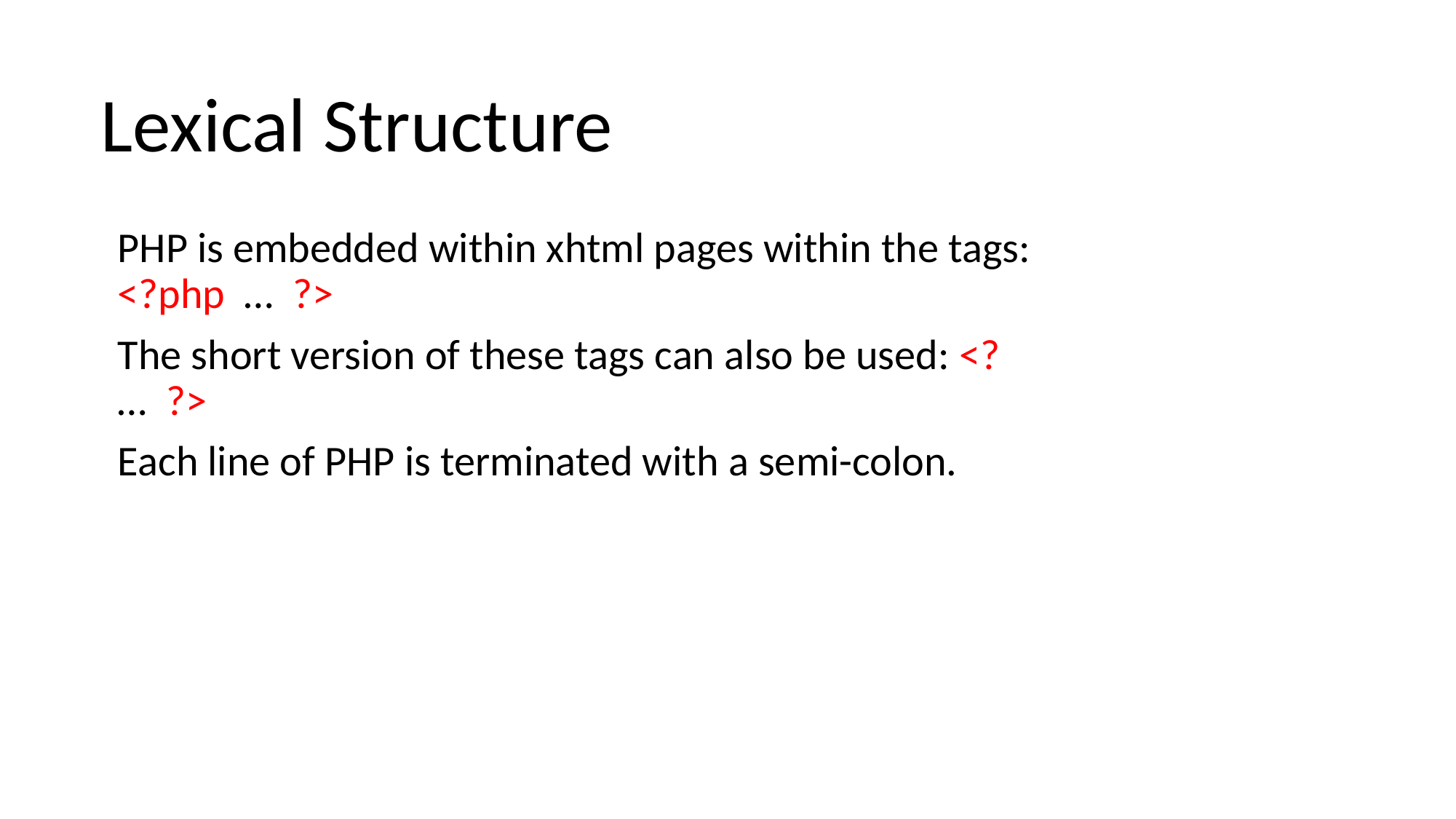

# Lexical Structure
PHP is embedded within xhtml pages within the tags: <?php  …  ?>
The short version of these tags can also be used: <? …  ?>
Each line of PHP is terminated with a semi-colon.